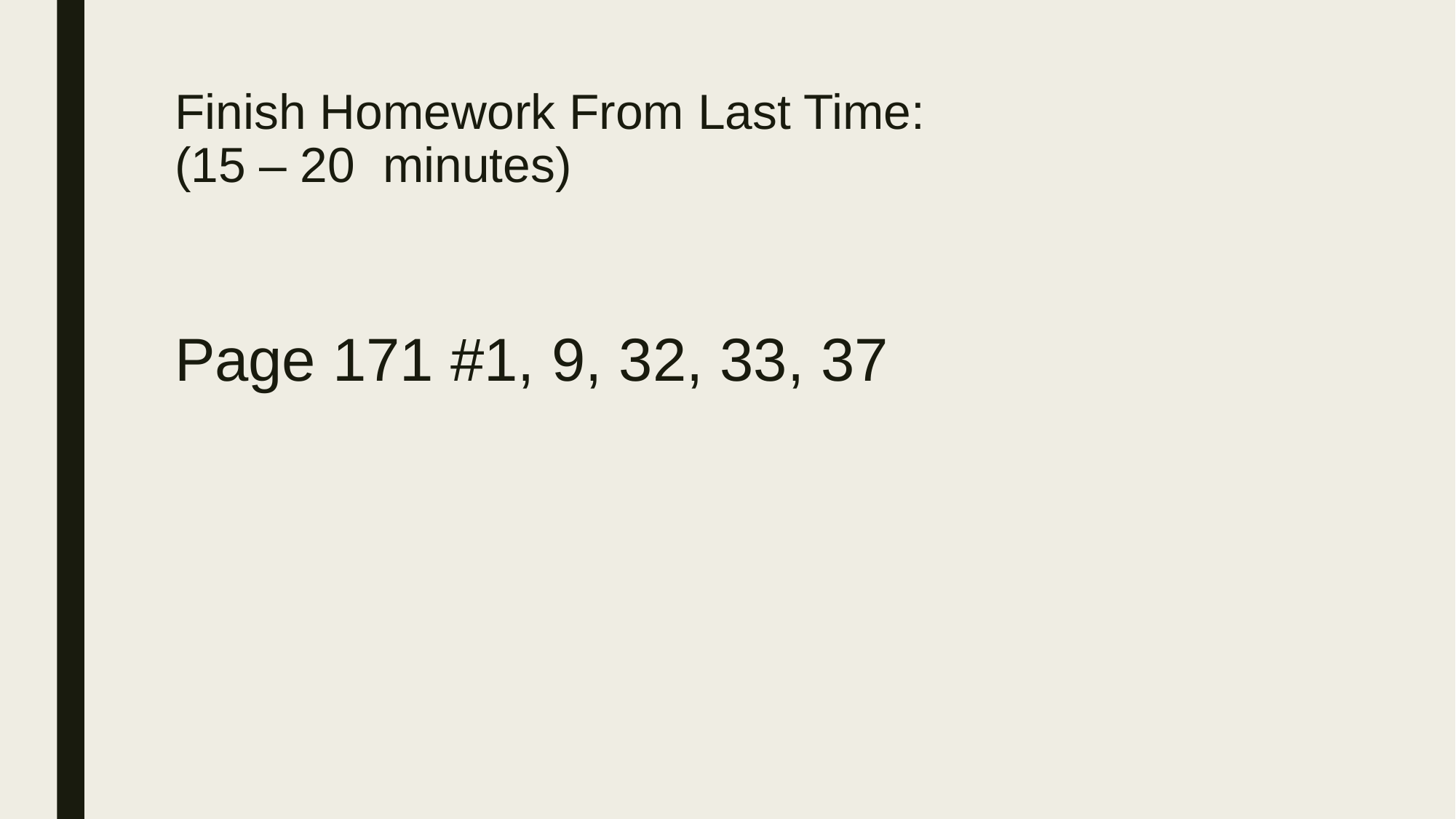

# Finish Homework From Last Time: (15 – 20  minutes)

Page 171 #1, 9, 32, 33, 37